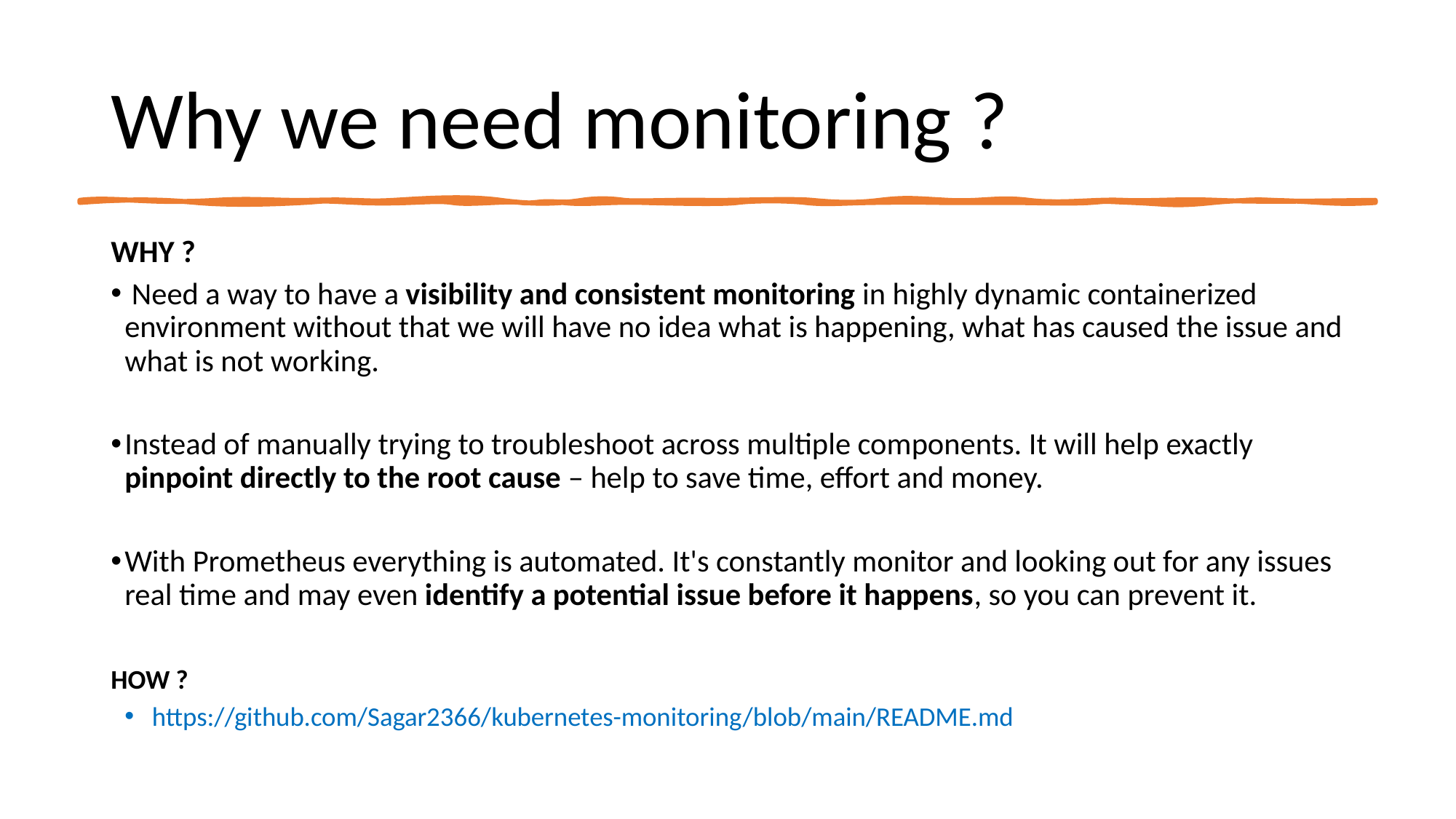

# Why we need monitoring ?

WHY ?
 Need a way to have a visibility and consistent monitoring in highly dynamic containerized environment without that we will have no idea what is happening, what has caused the issue and what is not working.

Instead of manually trying to troubleshoot across multiple components. It will help exactly pinpoint directly to the root cause – help to save time, effort and money.

With Prometheus everything is automated. It's constantly monitor and looking out for any issues real time and may even identify a potential issue before it happens, so you can prevent it.

HOW ?
https://github.com/Sagar2366/kubernetes-monitoring/blob/main/README.md